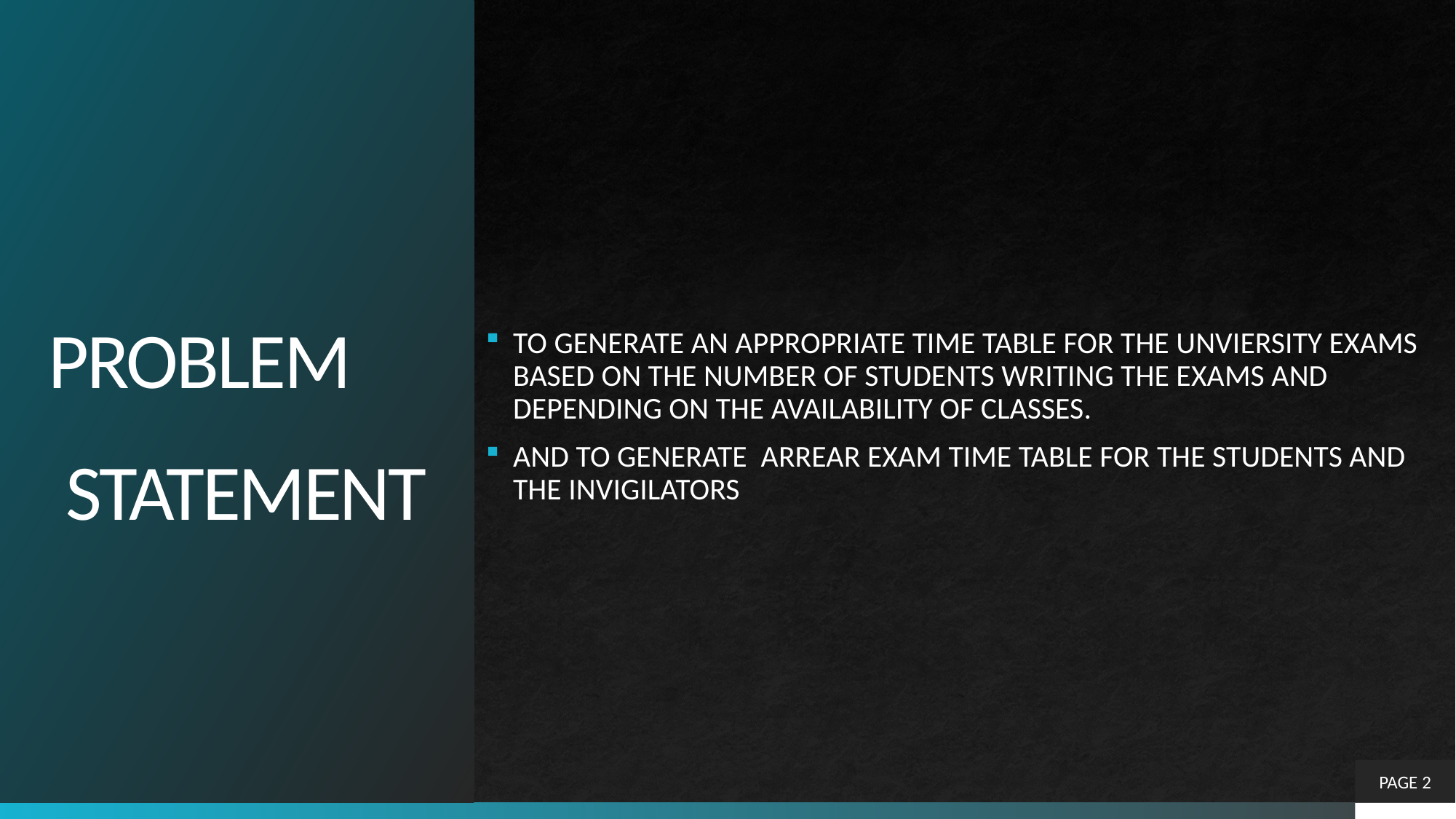

# PROBLEM             STATEMENT
TO GENERATE AN APPROPRIATE TIME TABLE FOR THE UNVIERSITY EXAMS BASED ON THE NUMBER OF STUDENTS WRITING THE EXAMS AND DEPENDING ON THE AVAILABILITY OF CLASSES.
AND TO GENERATE  ARREAR EXAM TIME TABLE FOR THE STUDENTS AND THE INVIGILATORS

PAGE 2